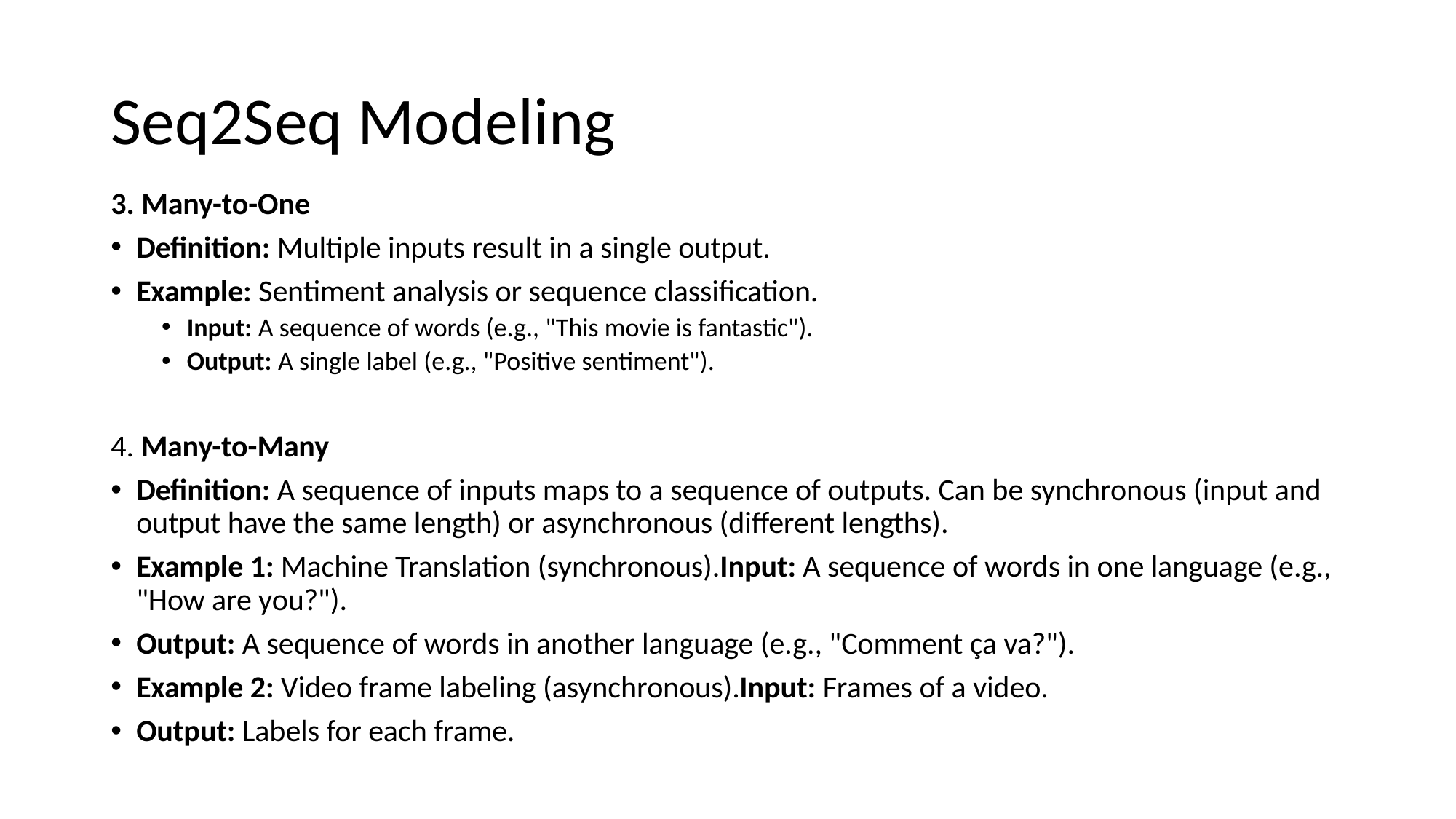

# Seq2Seq Modeling
3. Many-to-One
Definition: Multiple inputs result in a single output.
Example: Sentiment analysis or sequence classification.
Input: A sequence of words (e.g., "This movie is fantastic").
Output: A single label (e.g., "Positive sentiment").

4. Many-to-Many
Definition: A sequence of inputs maps to a sequence of outputs. Can be synchronous (input and output have the same length) or asynchronous (different lengths).
Example 1: Machine Translation (synchronous).Input: A sequence of words in one language (e.g., "How are you?").
Output: A sequence of words in another language (e.g., "Comment ça va?").
Example 2: Video frame labeling (asynchronous).Input: Frames of a video.
Output: Labels for each frame.